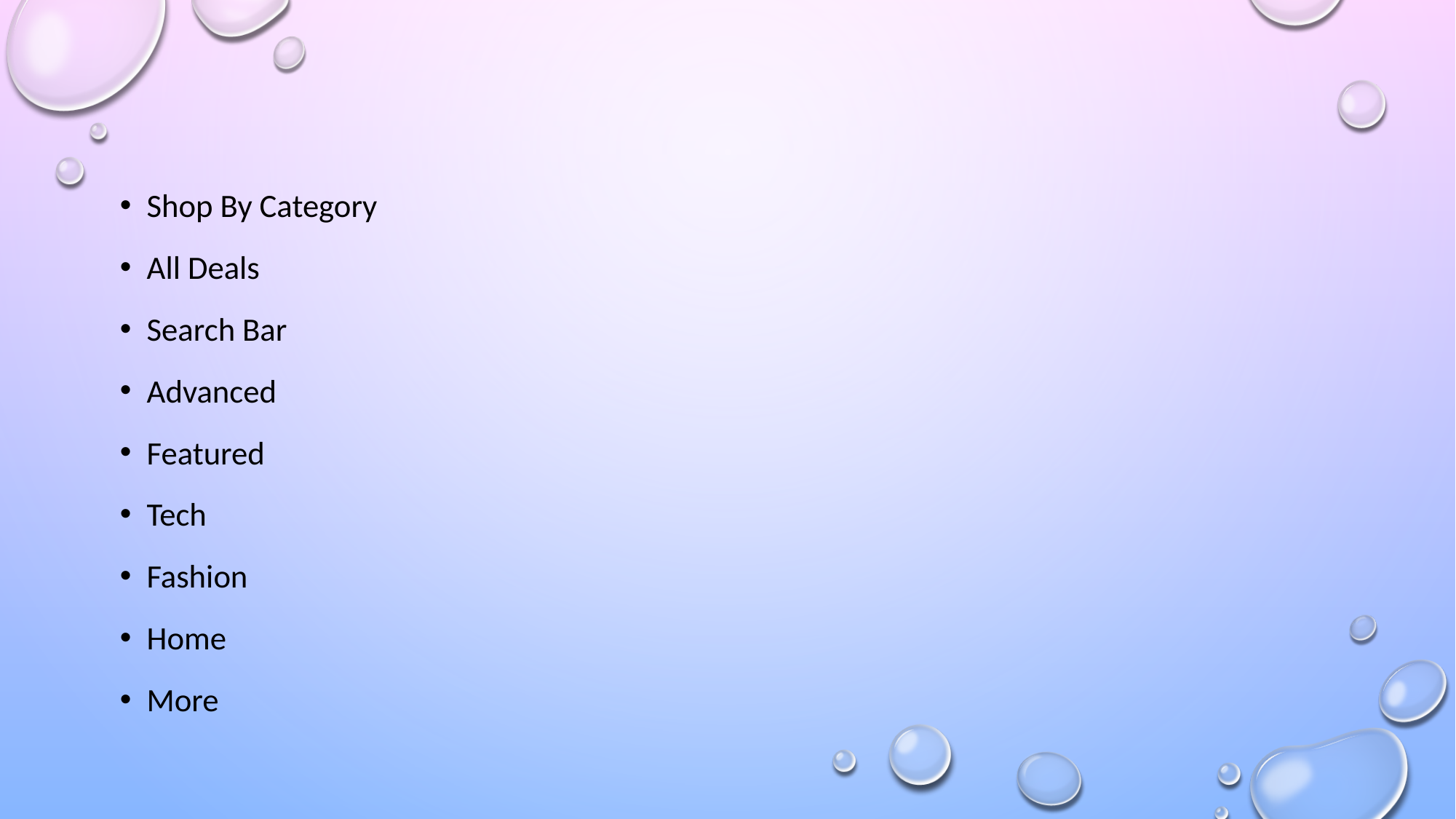

Shop By Category
All Deals
Search Bar
Advanced
Featured
Tech
Fashion
Home
More